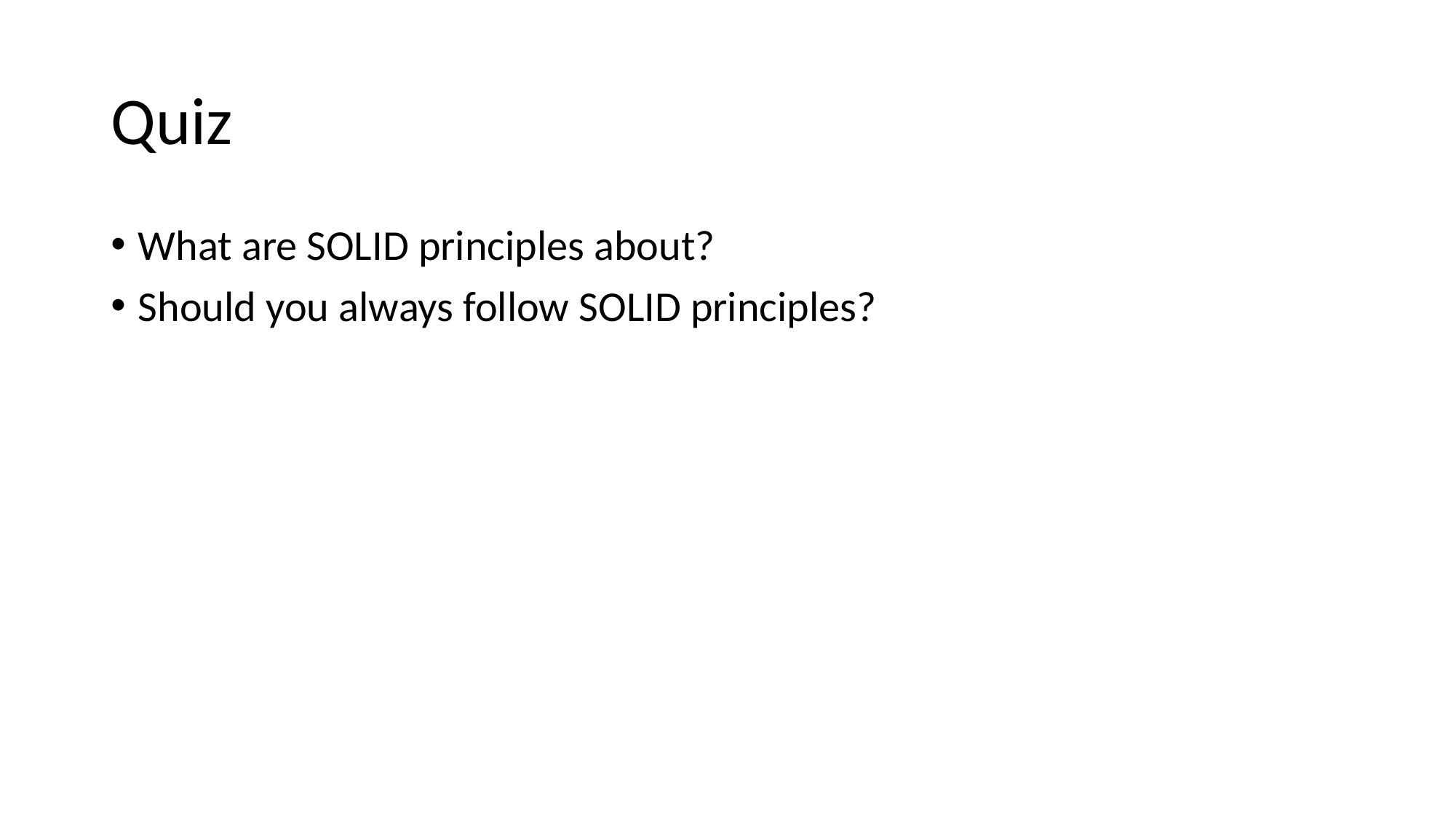

# Quiz
What are SOLID principles about?
Should you always follow SOLID principles?